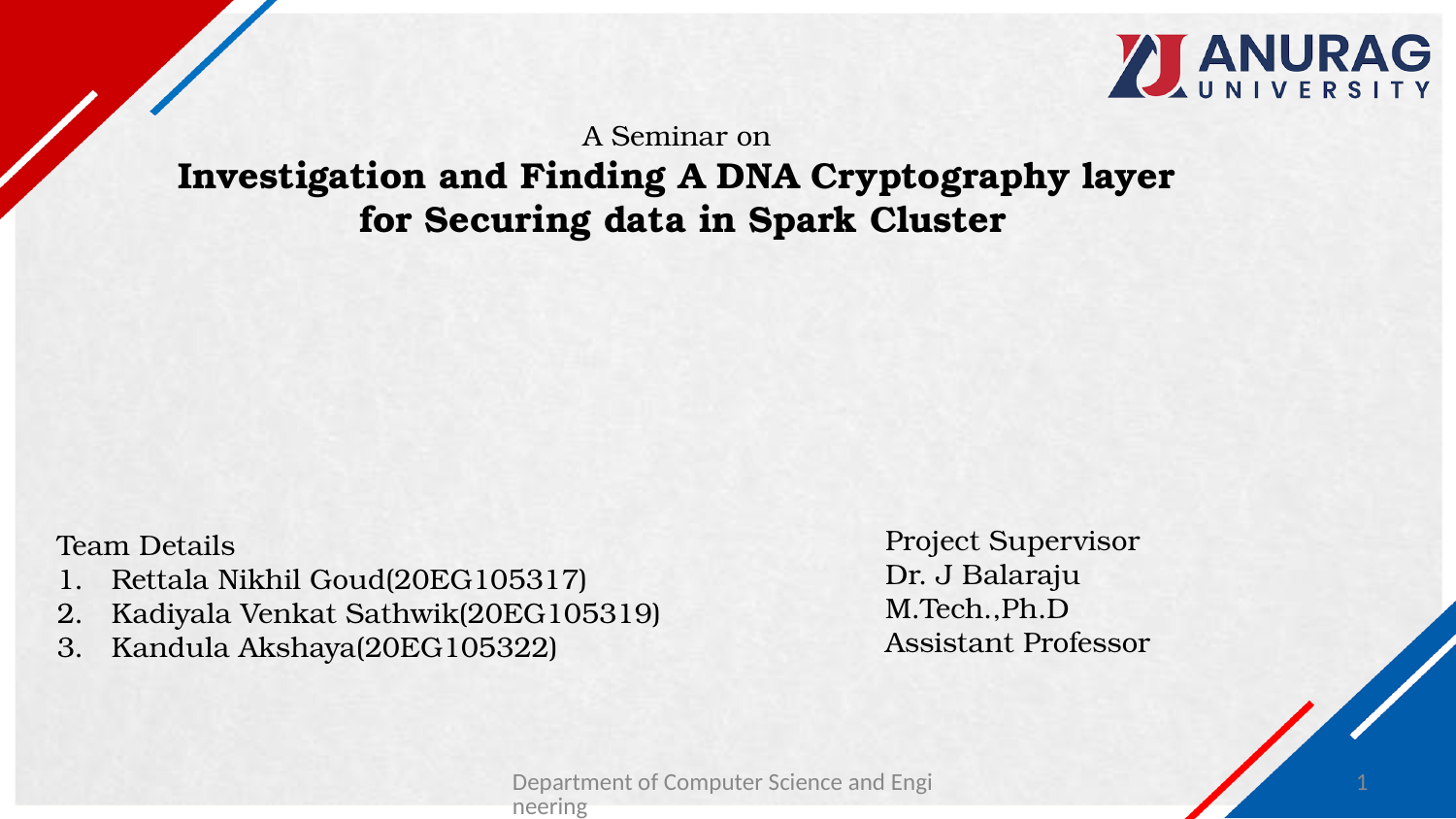

# A Seminar on Investigation and Finding A DNA Cryptography layer for Securing data in Spark Cluster

Project Supervisor
Dr. J Balaraju
M.Tech.,Ph.D
Assistant Professor
Team Details
Rettala Nikhil Goud(20EG105317)
Kadiyala Venkat Sathwik(20EG105319)
Kandula Akshaya(20EG105322)

Department of Computer Science and Engineering
1